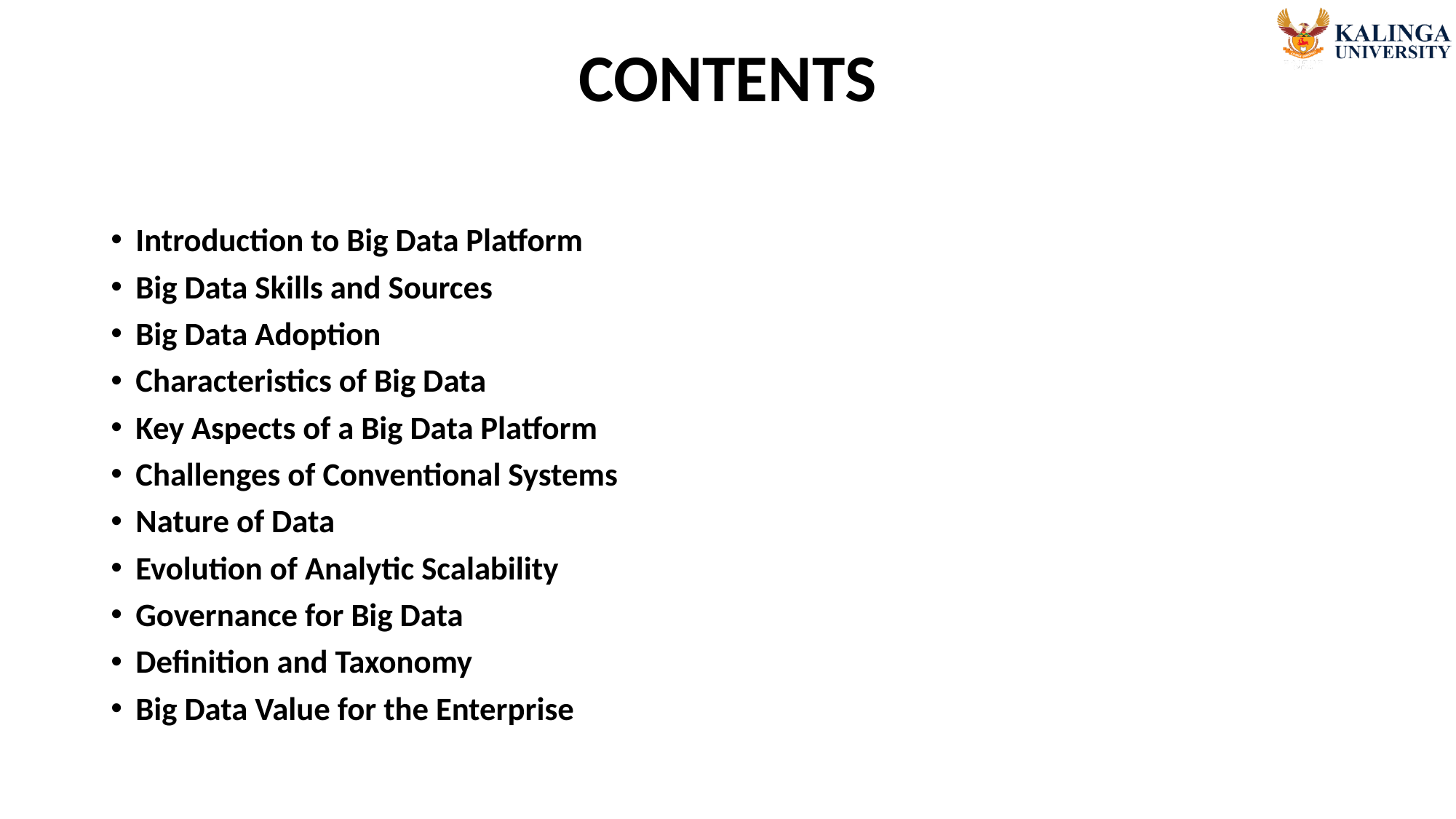

# CONTENTS
Introduction to Big Data Platform
Big Data Skills and Sources
Big Data Adoption
Characteristics of Big Data
Key Aspects of a Big Data Platform
Challenges of Conventional Systems
Nature of Data
Evolution of Analytic Scalability
Governance for Big Data
Definition and Taxonomy
Big Data Value for the Enterprise